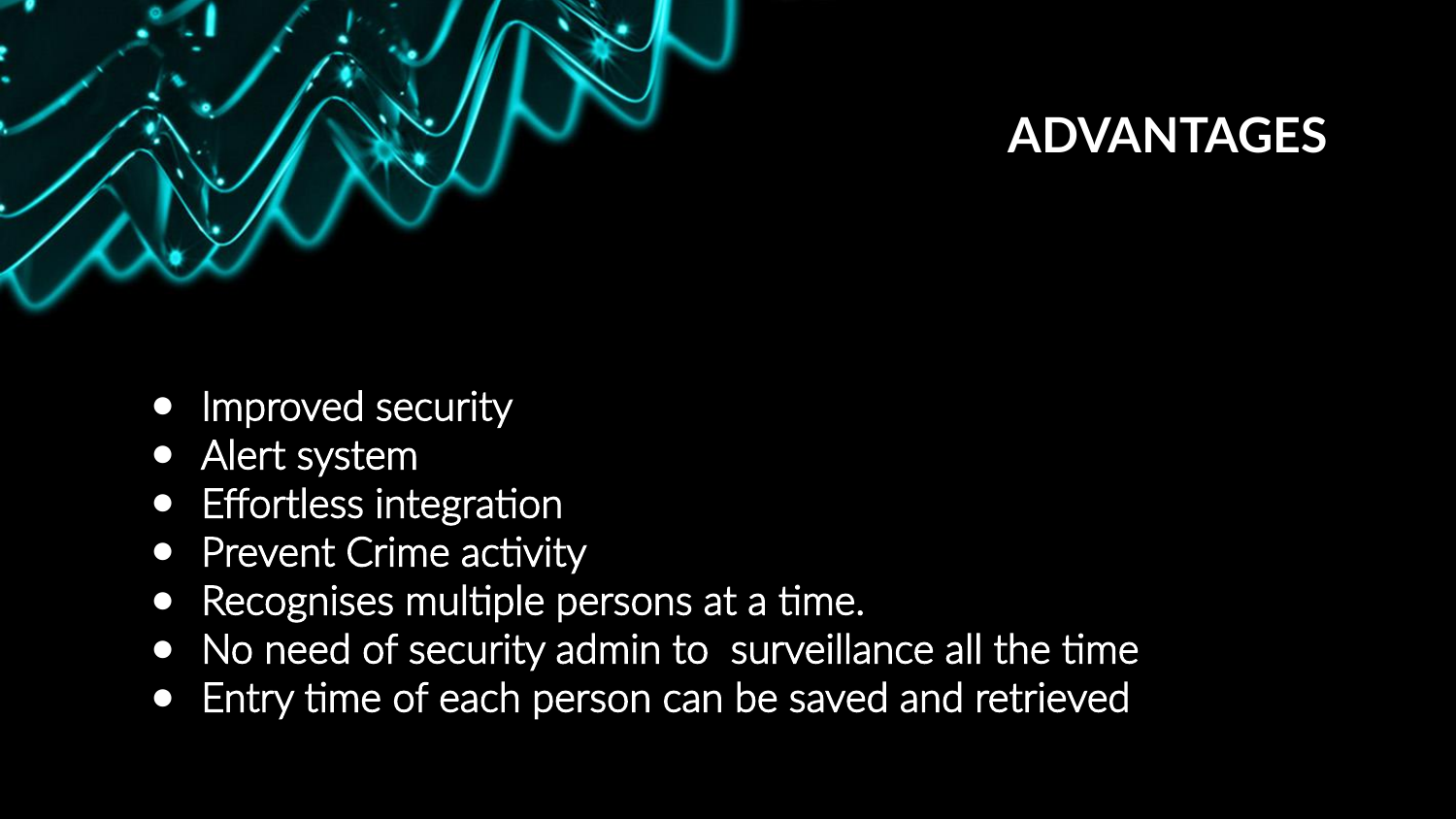

# ADVANTAGES
Improved security
Alert system
Effortless integration
Prevent Crime activity
Recognises multiple persons at a time.
No need of security admin to  surveillance all the time
Entry time of each person can be saved and retrieved